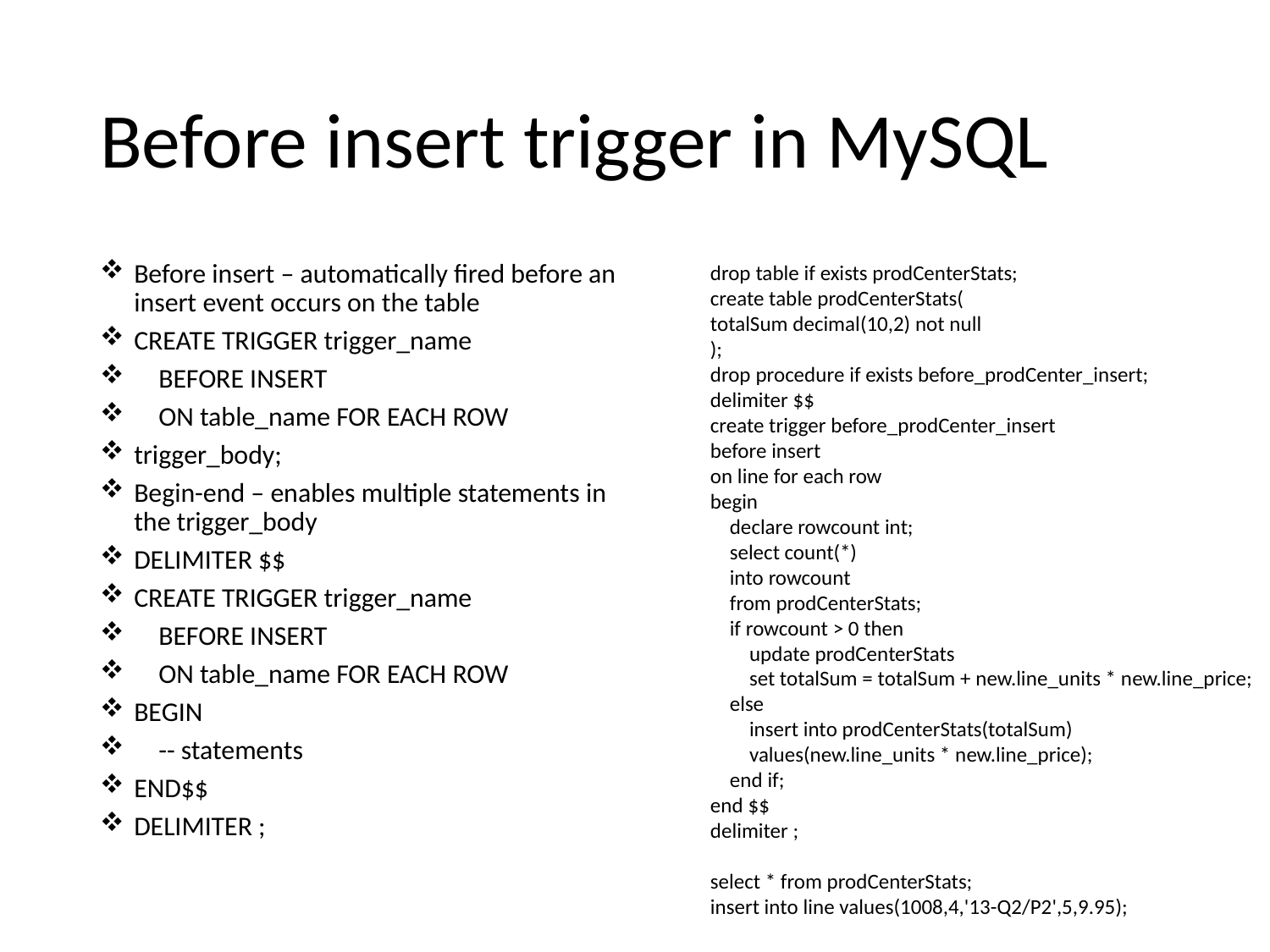

# Before insert trigger in MySQL
Before insert – automatically fired before an insert event occurs on the table
CREATE TRIGGER trigger_name
    BEFORE INSERT
    ON table_name FOR EACH ROW
trigger_body;
Begin-end – enables multiple statements in the trigger_body
DELIMITER $$
CREATE TRIGGER trigger_name
    BEFORE INSERT
    ON table_name FOR EACH ROW
BEGIN
    -- statements
END$$
DELIMITER ;
drop table if exists prodCenterStats;
create table prodCenterStats(
totalSum decimal(10,2) not null
);
drop procedure if exists before_prodCenter_insert;
delimiter $$
create trigger before_prodCenter_insert
before insert
on line for each row
begin
    declare rowcount int;
    select count(*)
    into rowcount
    from prodCenterStats;
    if rowcount > 0 then
        update prodCenterStats
        set totalSum = totalSum + new.line_units * new.line_price;
    else
        insert into prodCenterStats(totalSum)
        values(new.line_units * new.line_price);
    end if;
end $$
delimiter ;

select * from prodCenterStats;
insert into line values(1008,4,'13-Q2/P2',5,9.95);